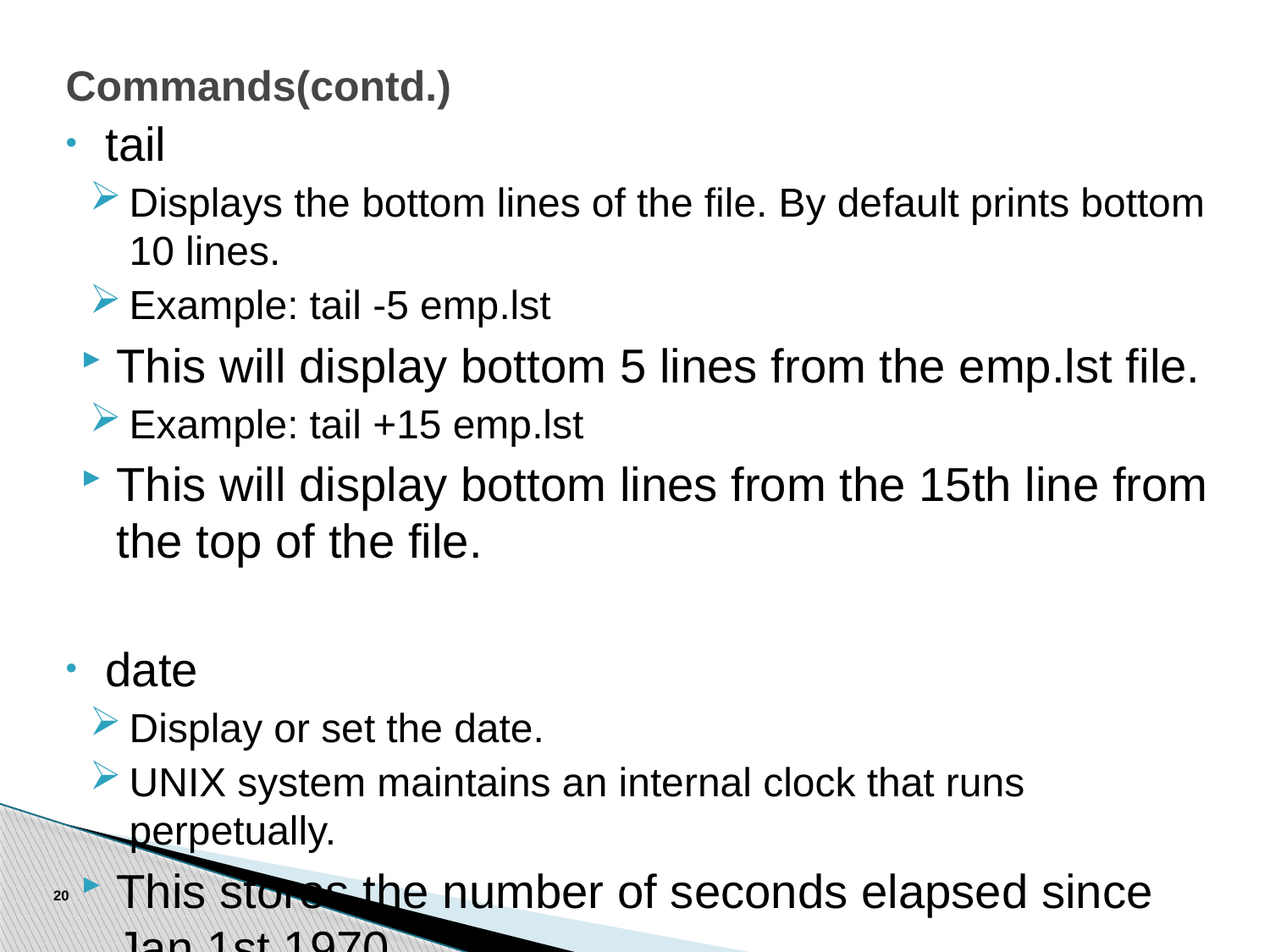

# Commands(contd.)
tail
Displays the bottom lines of the file. By default prints bottom 10 lines.
Example: tail -5 emp.lst
This will display bottom 5 lines from the emp.lst file.
Example: tail +15 emp.lst
This will display bottom lines from the 15th line from the top of the file.

date
Display or set the date.
UNIX system maintains an internal clock that runs perpetually.
This stores the number of seconds elapsed since Jan 1st 1970.
To use multiple format specifiers, enclose in “” and use a single “+”
Example : date + ”%a %h %t %y”
20